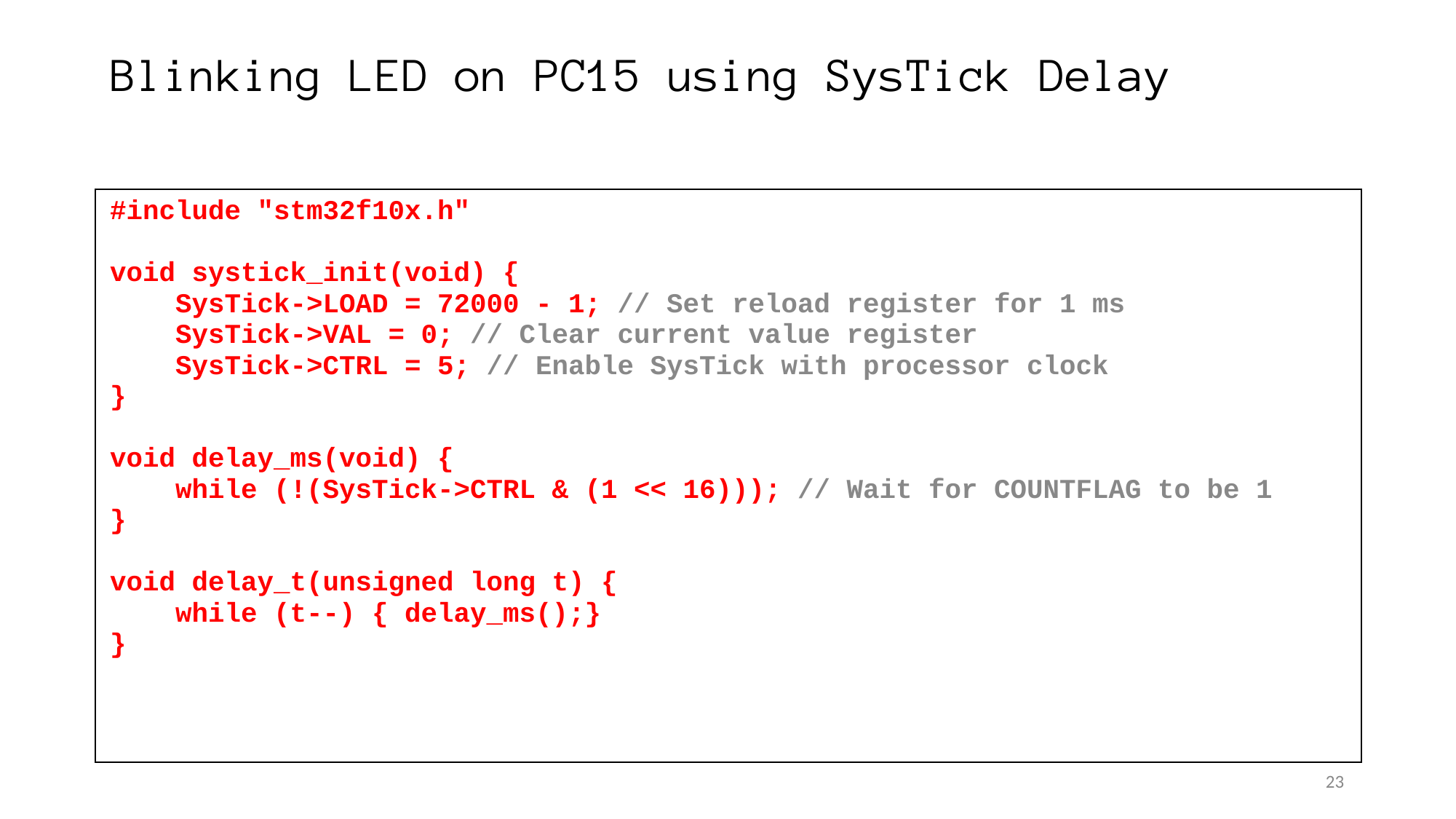

# Blinking LED on PC15 using SysTick Delay
| #include "stm32f10x.h" void systick\_init(void) { SysTick->LOAD = 72000 - 1; // Set reload register for 1 ms SysTick->VAL = 0; // Clear current value register SysTick->CTRL = 5; // Enable SysTick with processor clock } void delay\_ms(void) { while (!(SysTick->CTRL & (1 << 16))); // Wait for COUNTFLAG to be 1 } void delay\_t(unsigned long t) { while (t--) { delay\_ms();} } |
| --- |
23